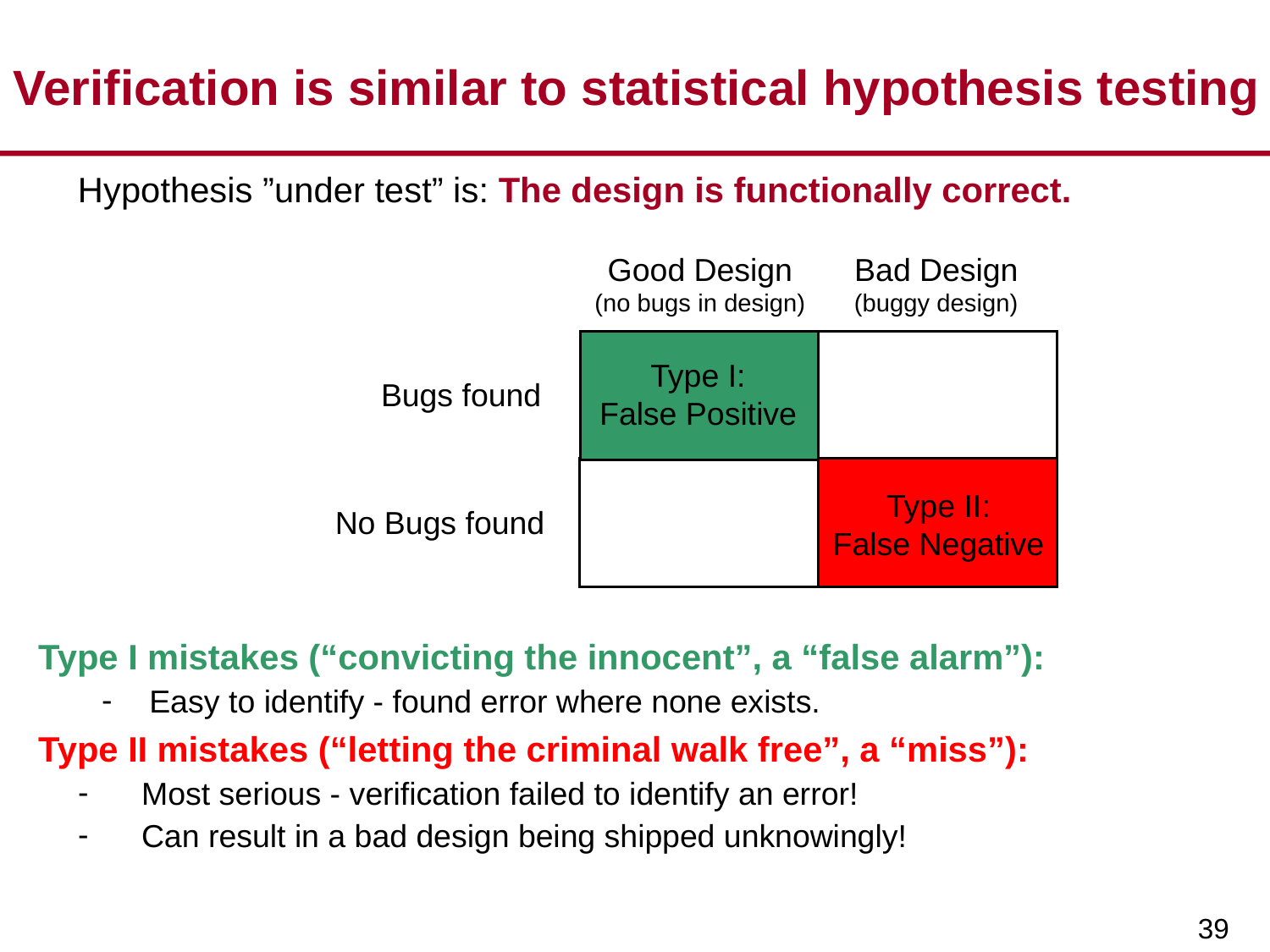

# Verification is similar to statistical hypothesis testing
Hypothesis ”under test” is: The design is functionally correct.
Good Design
(no bugs in design)
Bad Design
(buggy design)

Type I:
False Positive
Bugs found
Type II:
False Negative
No Bugs found
Type I mistakes (“convicting the innocent”, a “false alarm”):
Easy to identify - found error where none exists.
Type II mistakes (“letting the criminal walk free”, a “miss”):
Most serious - verification failed to identify an error!
Can result in a bad design being shipped unknowingly!